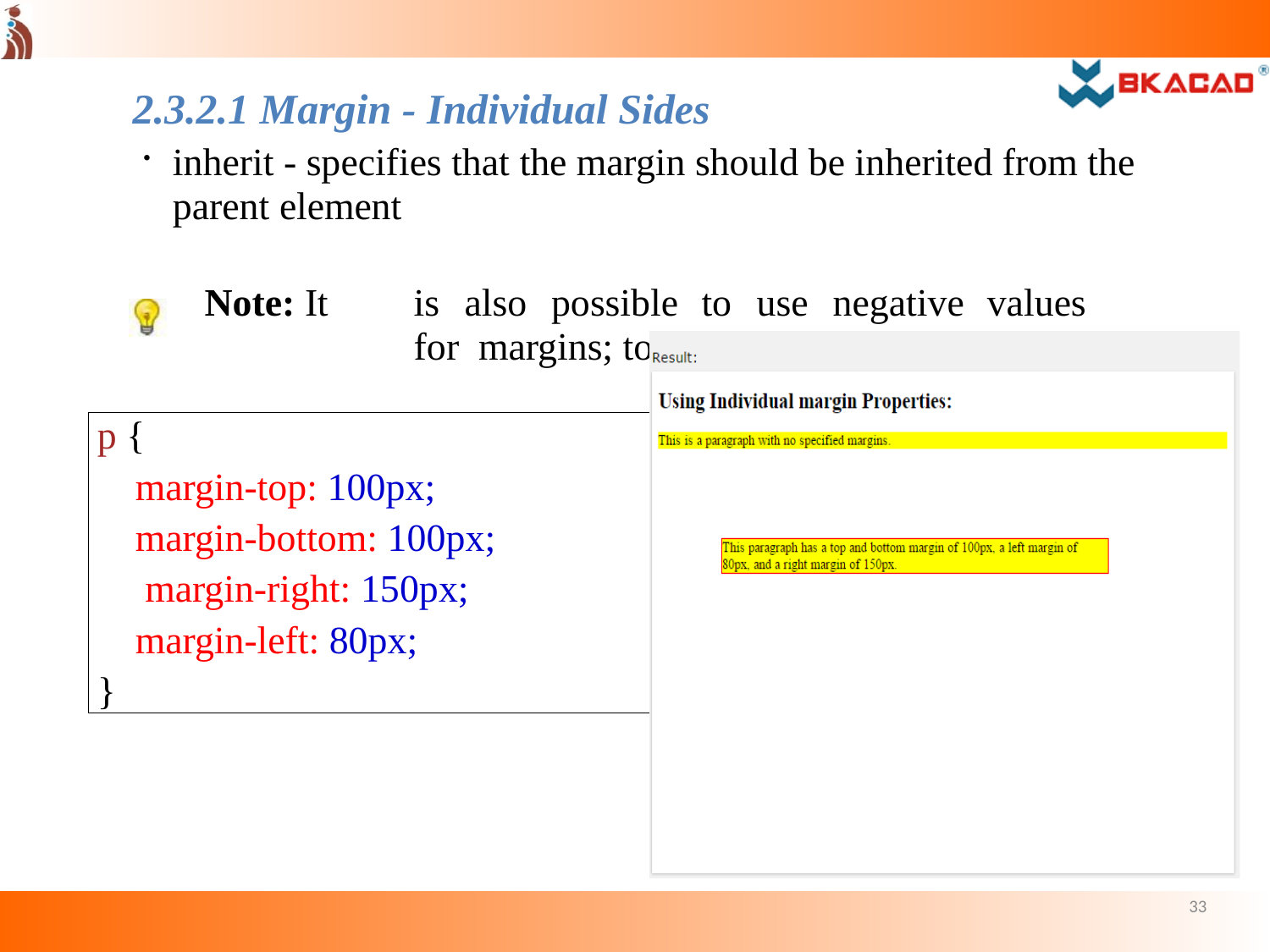

2.3.2.1 Margin - Individual Sides
inherit - specifies that the margin should be inherited from the  parent element

Note: It	is	also	possible	to	use	negative	values	for  margins; to overlap content.

p {
margin-top: 100px;  margin-bottom: 100px;  margin-right: 150px;  margin-left: 80px;
}
33